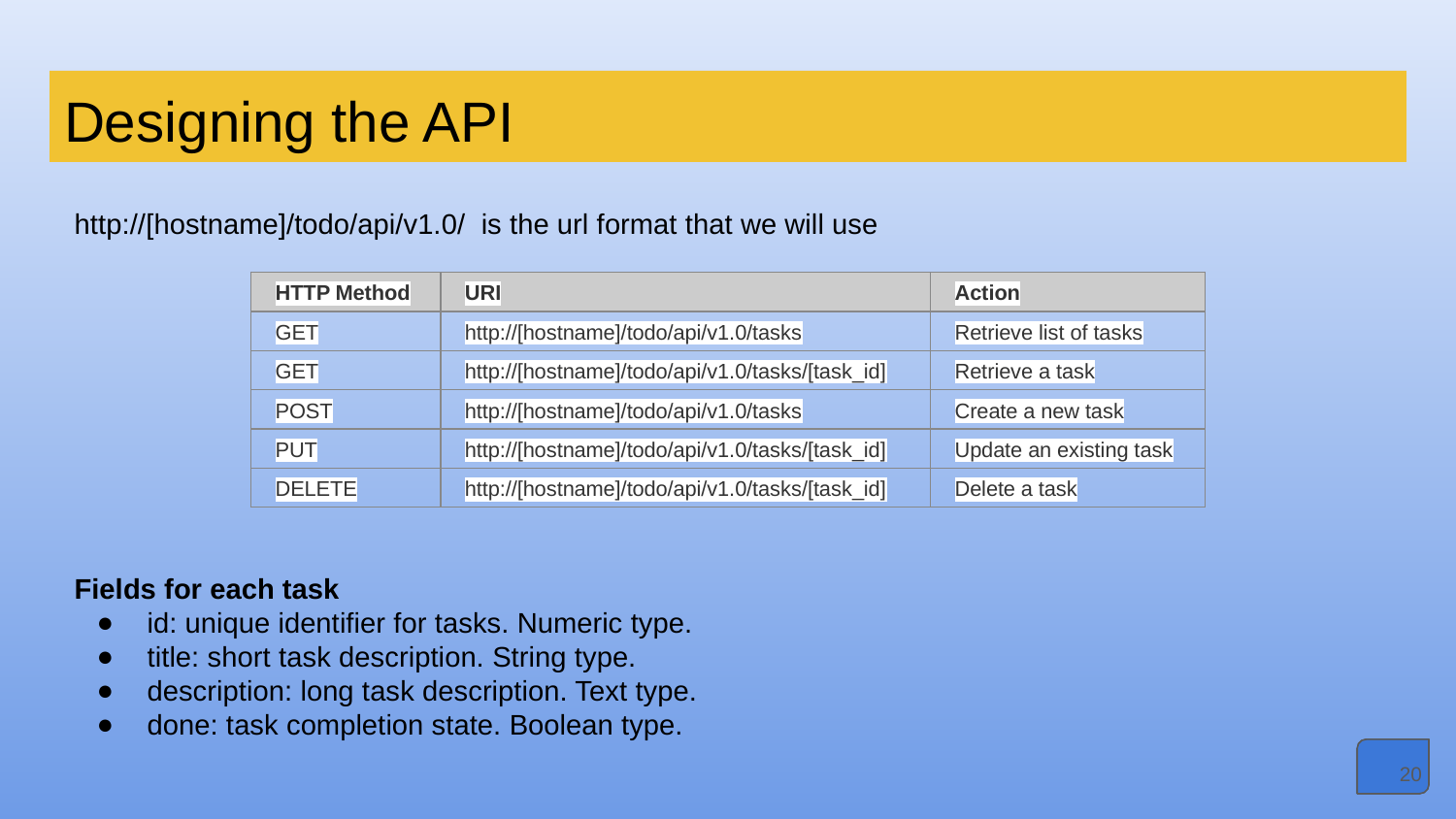

# Designing the API
http://[hostname]/todo/api/v1.0/  is the url format that we will use

| HTTP Method | URI | Action |
| --- | --- | --- |
| GET | http://[hostname]/todo/api/v1.0/tasks | Retrieve list of tasks |
| GET | http://[hostname]/todo/api/v1.0/tasks/[task\_id] | Retrieve a task |
| POST | http://[hostname]/todo/api/v1.0/tasks | Create a new task |
| PUT | http://[hostname]/todo/api/v1.0/tasks/[task\_id] | Update an existing task |
| DELETE | http://[hostname]/todo/api/v1.0/tasks/[task\_id] | Delete a task |
Fields for each task
id: unique identifier for tasks. Numeric type.
title: short task description. String type.
description: long task description. Text type.
done: task completion state. Boolean type.

20